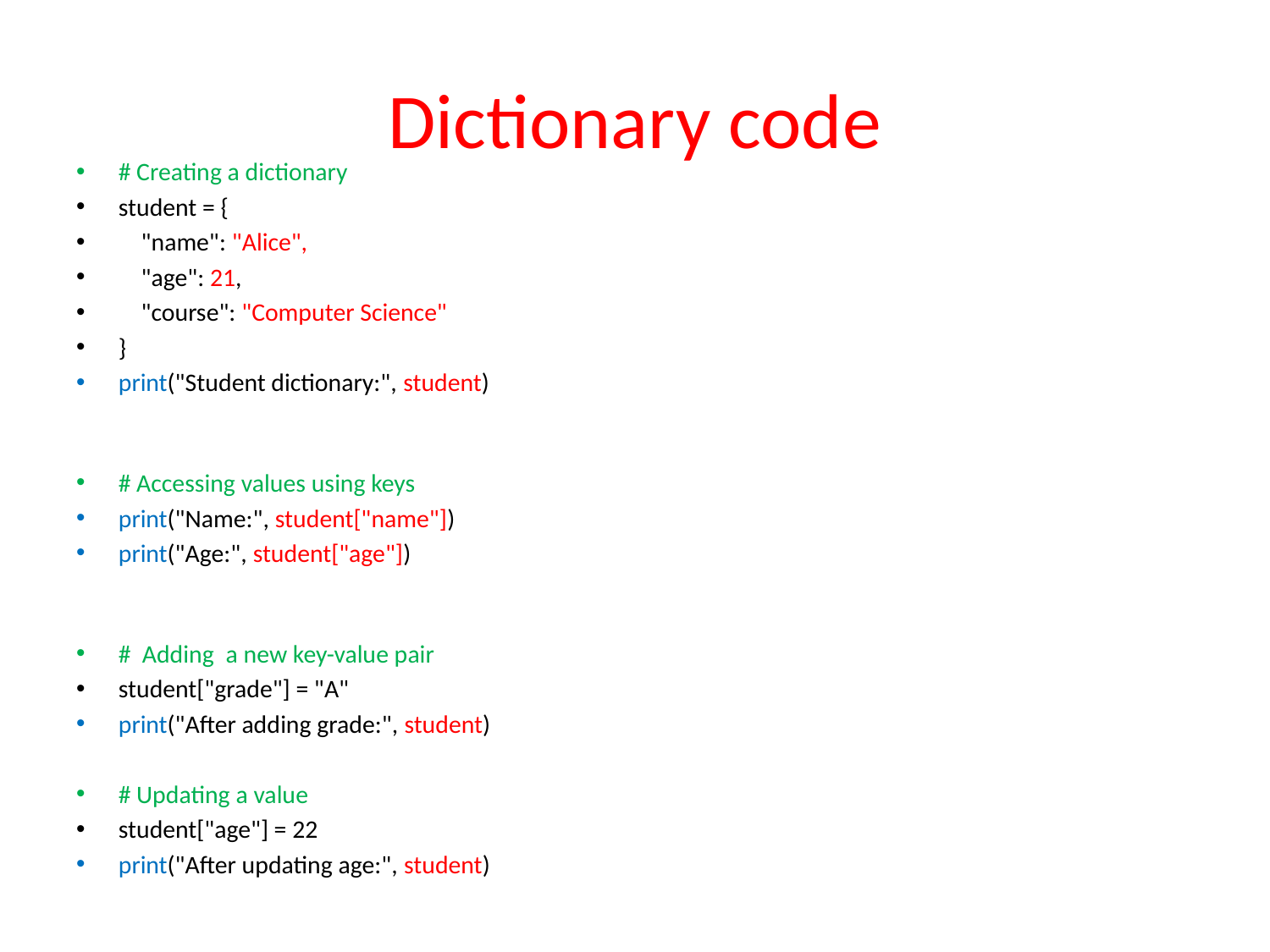

# Dictionary code
# Creating a dictionary
student = {
    "name": "Alice",
    "age": 21,
    "course": "Computer Science"
}
print("Student dictionary:", student)

# Accessing values using keys
print("Name:", student["name"])
print("Age:", student["age"])

#  Adding  a new key-value pair
student["grade"] = "A"
print("After adding grade:", student)

# Updating a value
student["age"] = 22
print("After updating age:", student)